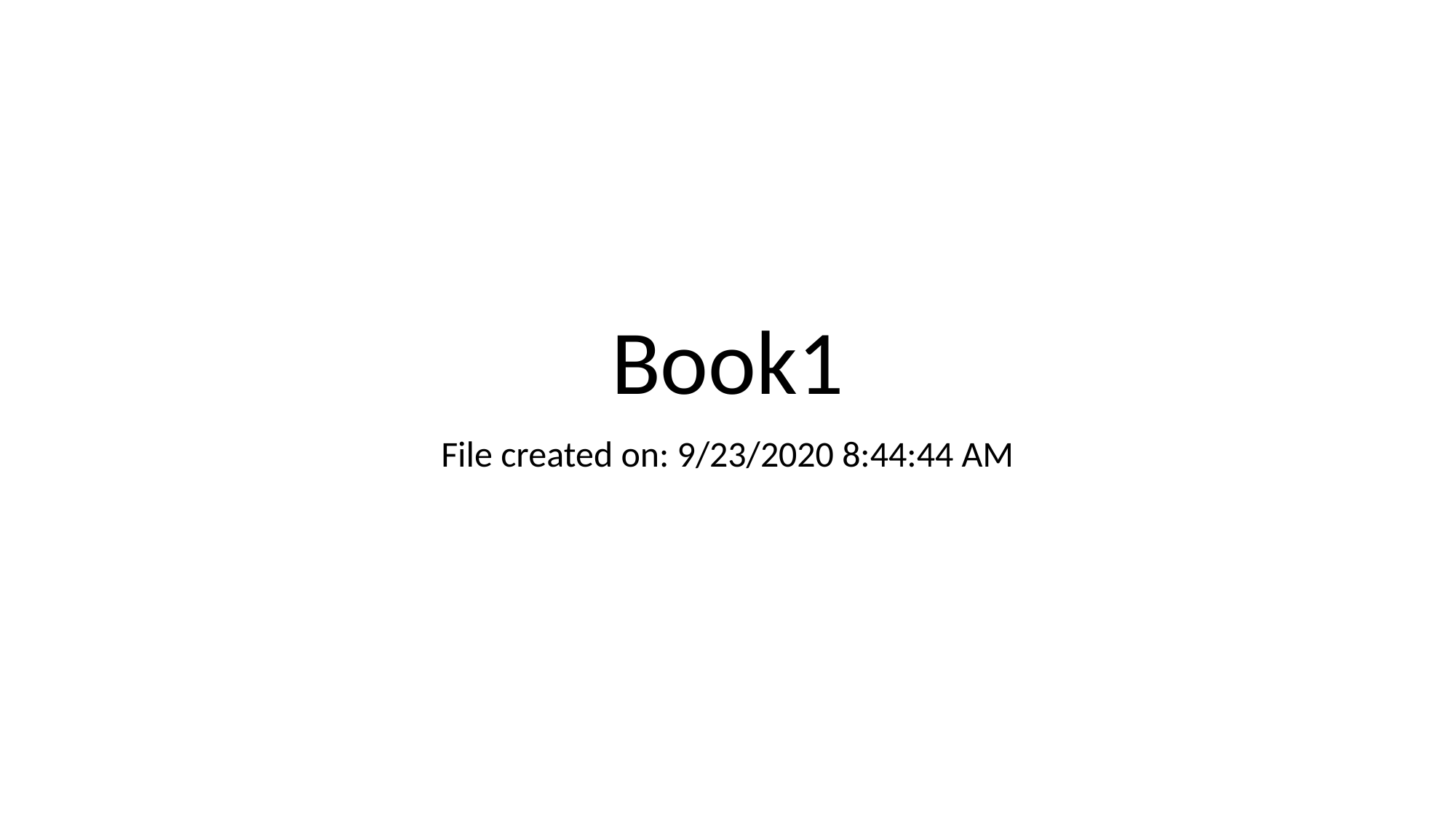

# Book1
File created on: 9/23/2020 8:44:44 AM